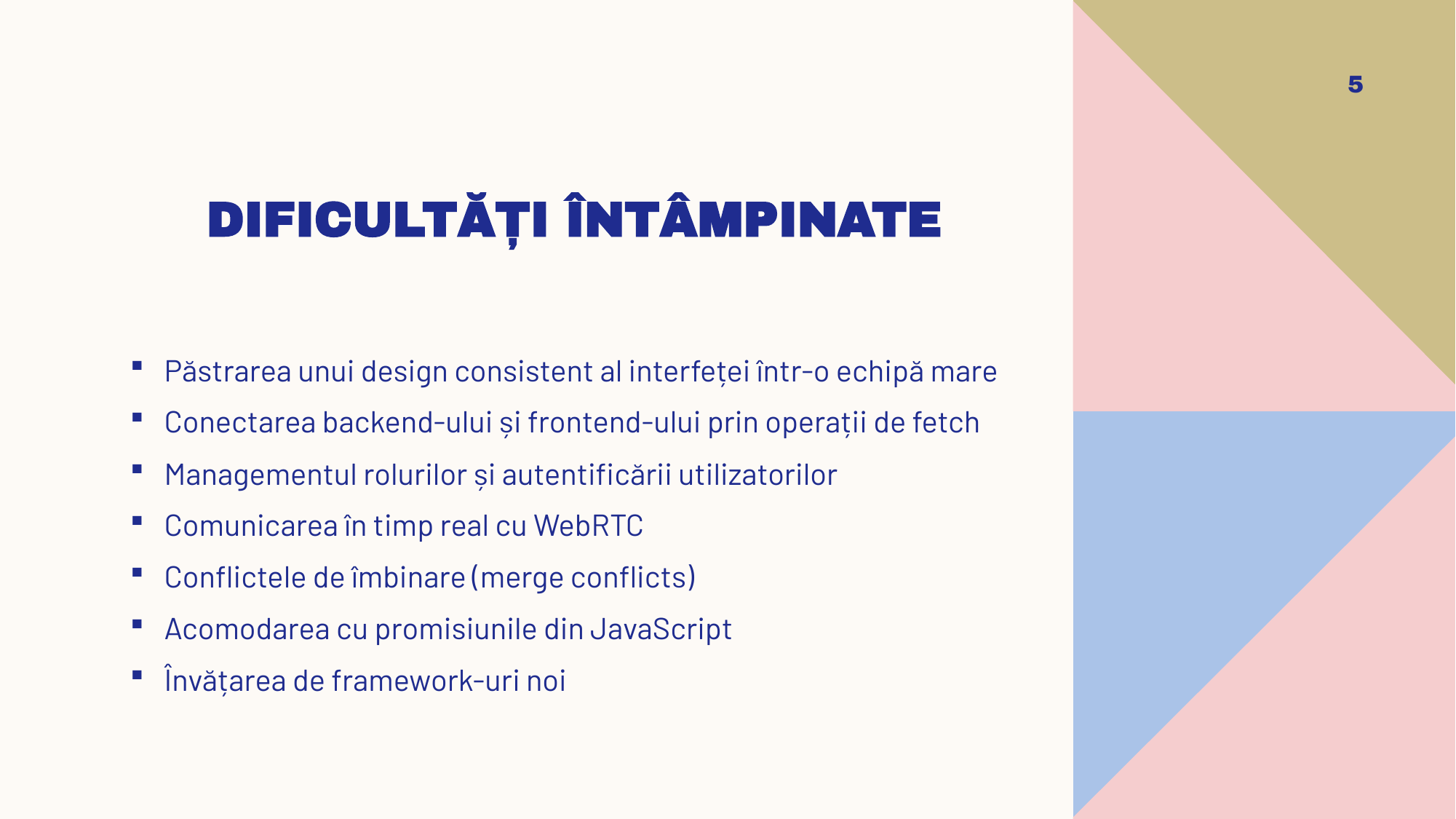

5
# Dificultăți întâmpinate
Păstrarea unui design consistent al interfeței într-o echipă mare
Conectarea backend-ului și frontend-ului prin operații de fetch
Managementul rolurilor și autentificării utilizatorilor
Comunicarea în timp real cu WebRTC
Conflictele de îmbinare (merge conflicts)
Acomodarea cu promisiunile din JavaScript
Învățarea de framework-uri noi